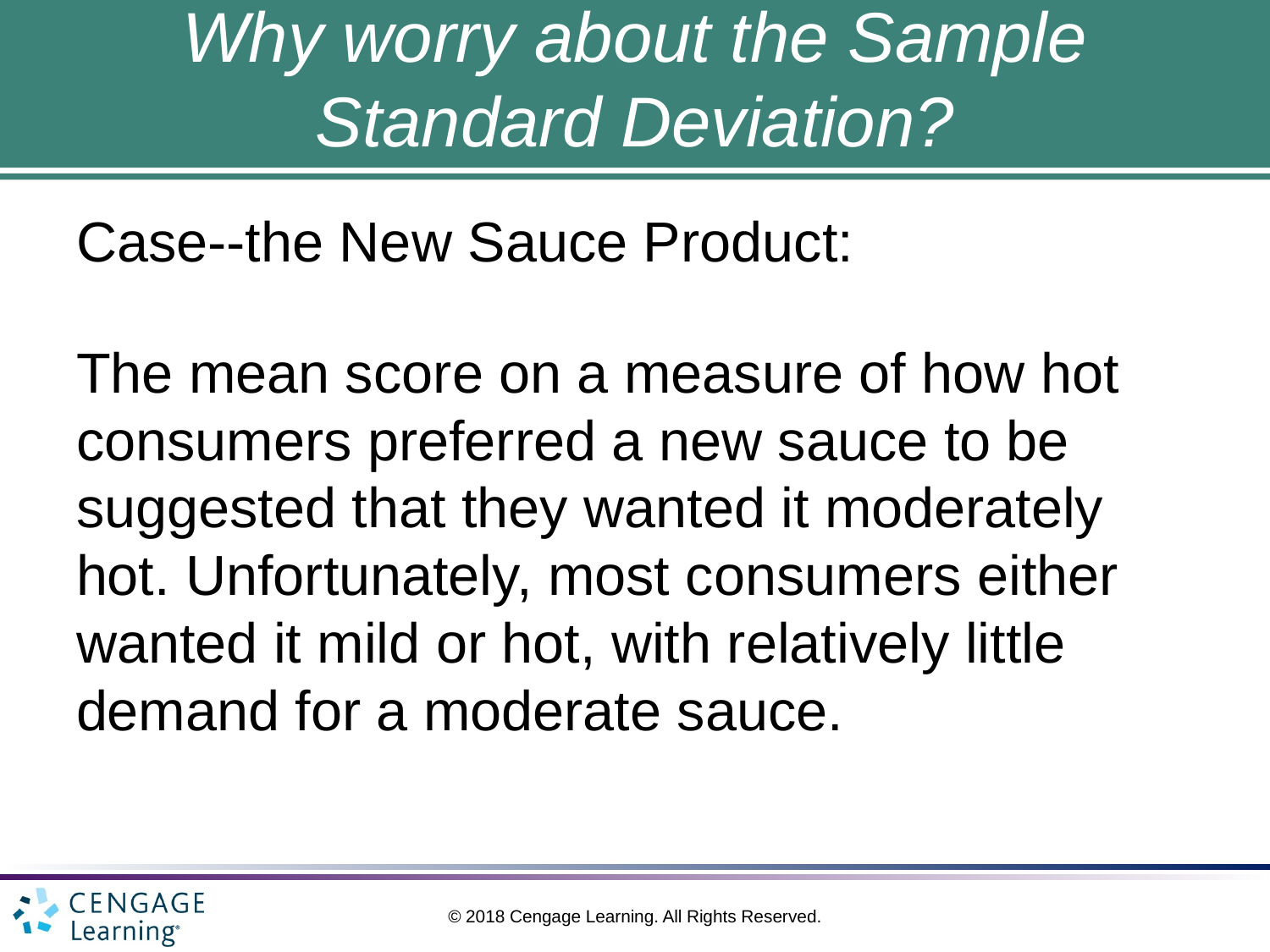

# Why worry about the Sample Standard Deviation?
Case--the New Sauce Product:
The mean score on a measure of how hot consumers preferred a new sauce to be suggested that they wanted it moderately hot. Unfortunately, most consumers either wanted it mild or hot, with relatively little demand for a moderate sauce.